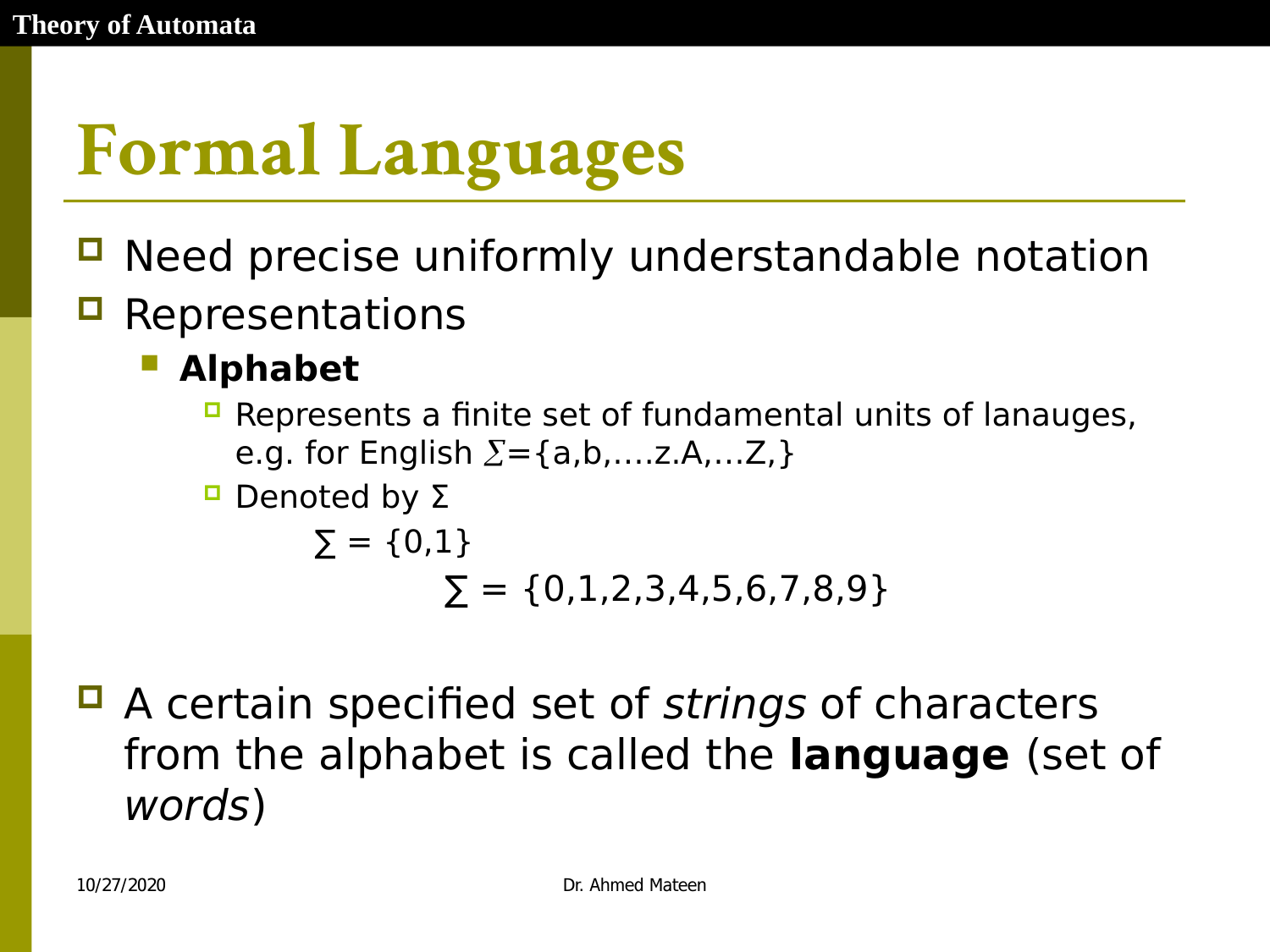

Theory of Automata
# Formal Languages
Need precise uniformly understandable notation
Representations
Alphabet
Represents a finite set of fundamental units of lanauges, e.g. for English ∑={a,b,….z.A,…Z,}
Denoted by Σ
           ∑ = {0,1}
			 ∑ = {0,1,2,3,4,5,6,7,8,9}

A certain specified set of strings of characters from the alphabet is called the language (set of words)
10/27/2020
Dr. Ahmed Mateen